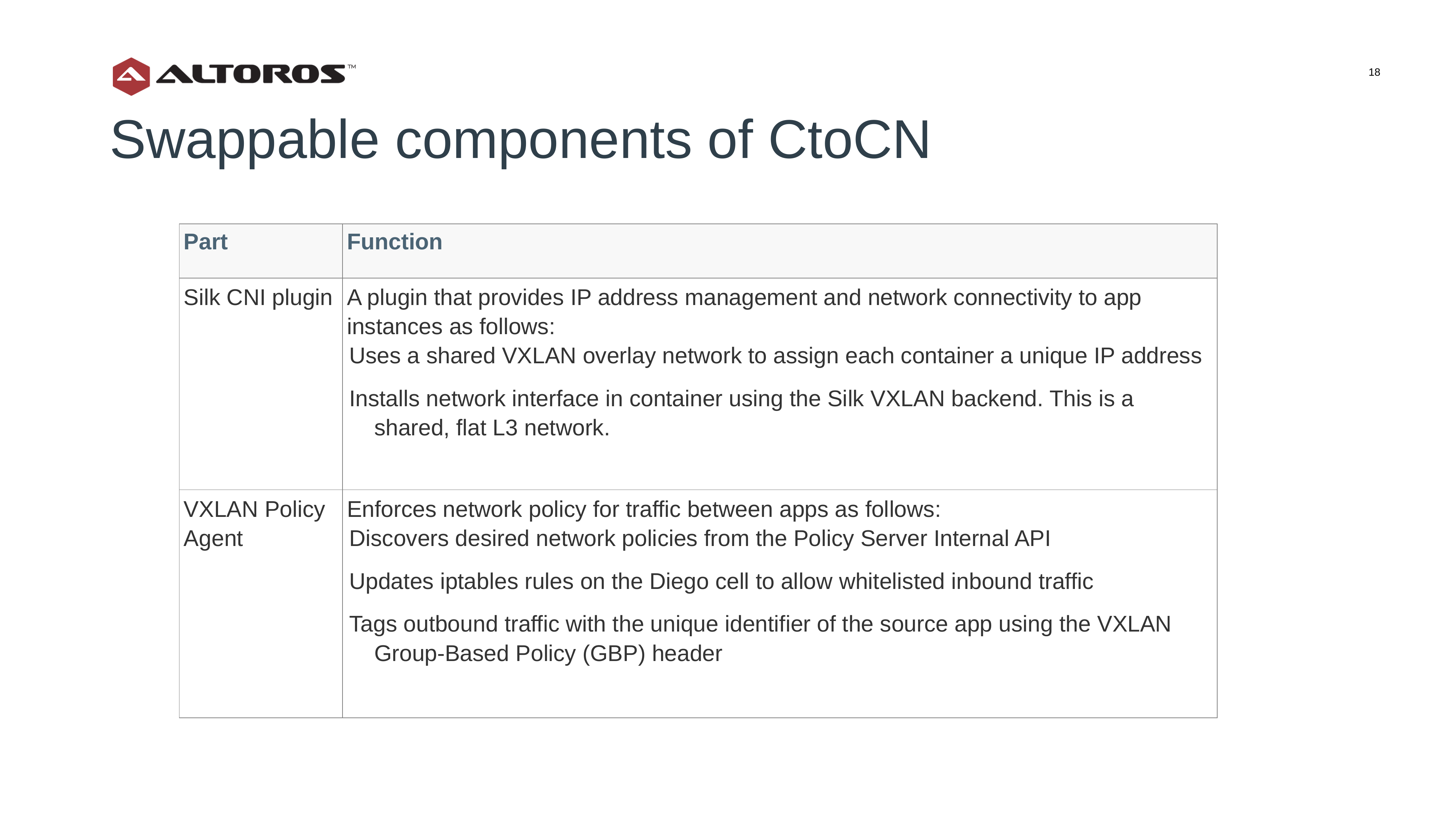

18
Swappable components of CtoCN
| Part | Function |
| --- | --- |
| Silk CNI plugin | A plugin that provides IP address management and network connectivity to app instances as follows: Uses a shared VXLAN overlay network to assign each container a unique IP address Installs network interface in container using the Silk VXLAN backend. This is a shared, flat L3 network. |
| VXLAN Policy Agent | Enforces network policy for traffic between apps as follows: Discovers desired network policies from the Policy Server Internal API Updates iptables rules on the Diego cell to allow whitelisted inbound traffic Tags outbound traffic with the unique identifier of the source app using the VXLAN Group-Based Policy (GBP) header |